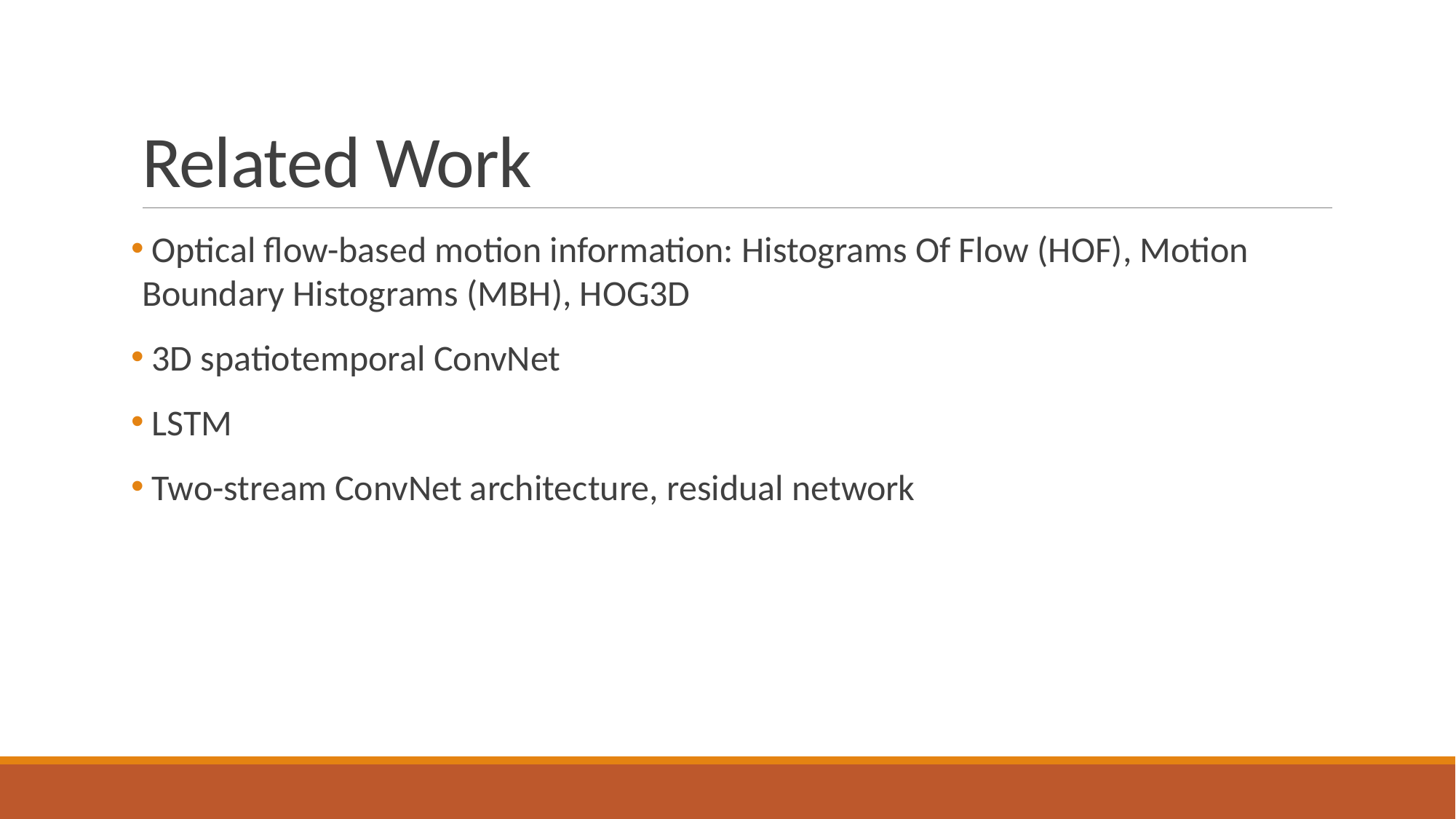

# Related Work
 Optical flow-based motion information: Histograms Of Flow (HOF), Motion Boundary Histograms (MBH), HOG3D
 3D spatiotemporal ConvNet
 LSTM
 Two-stream ConvNet architecture, residual network